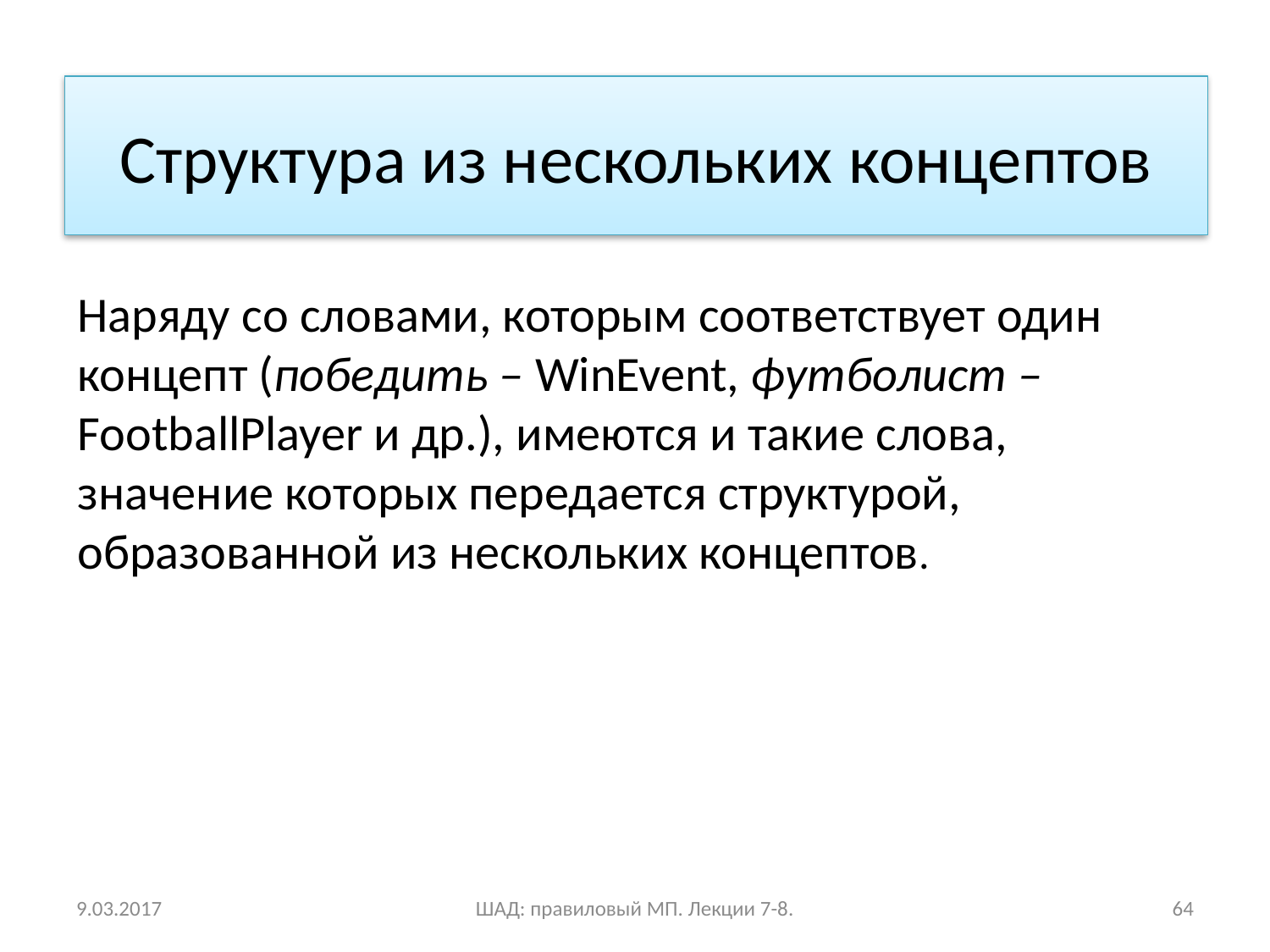

# Структура из нескольких концептов
Наряду со словами, которым соответствует один концепт (победить – WinEvent, футболист – FootballPlayer и др.), имеются и такие слова, значение которых передается структурой, образованной из нескольких концептов.
9.03.2017
ШАД: правиловый МП. Лекции 7-8.
64